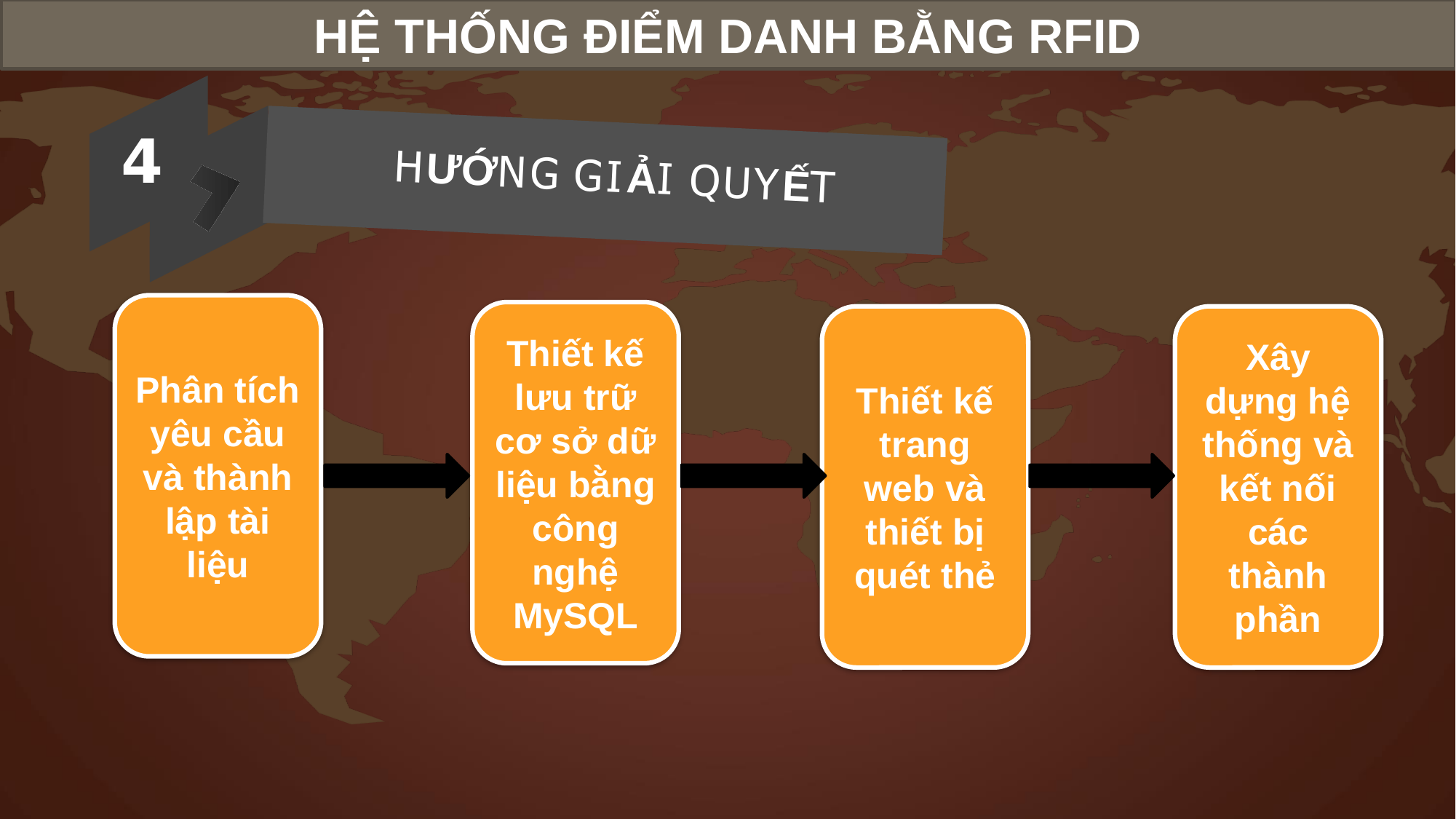

HỆ THỐNG ĐIỂM DANH BẰNG RFID

4
HƯỚNG GIẢI QUYẾT
Phân tích yêu cầu và thành lập tài liệu
Thiết kế lưu trữ cơ sở dữ liệu bằng công nghệ MySQL
Thiết kế trang web và thiết bị quét thẻ
Xây dựng hệ thống và kết nối các thành phần